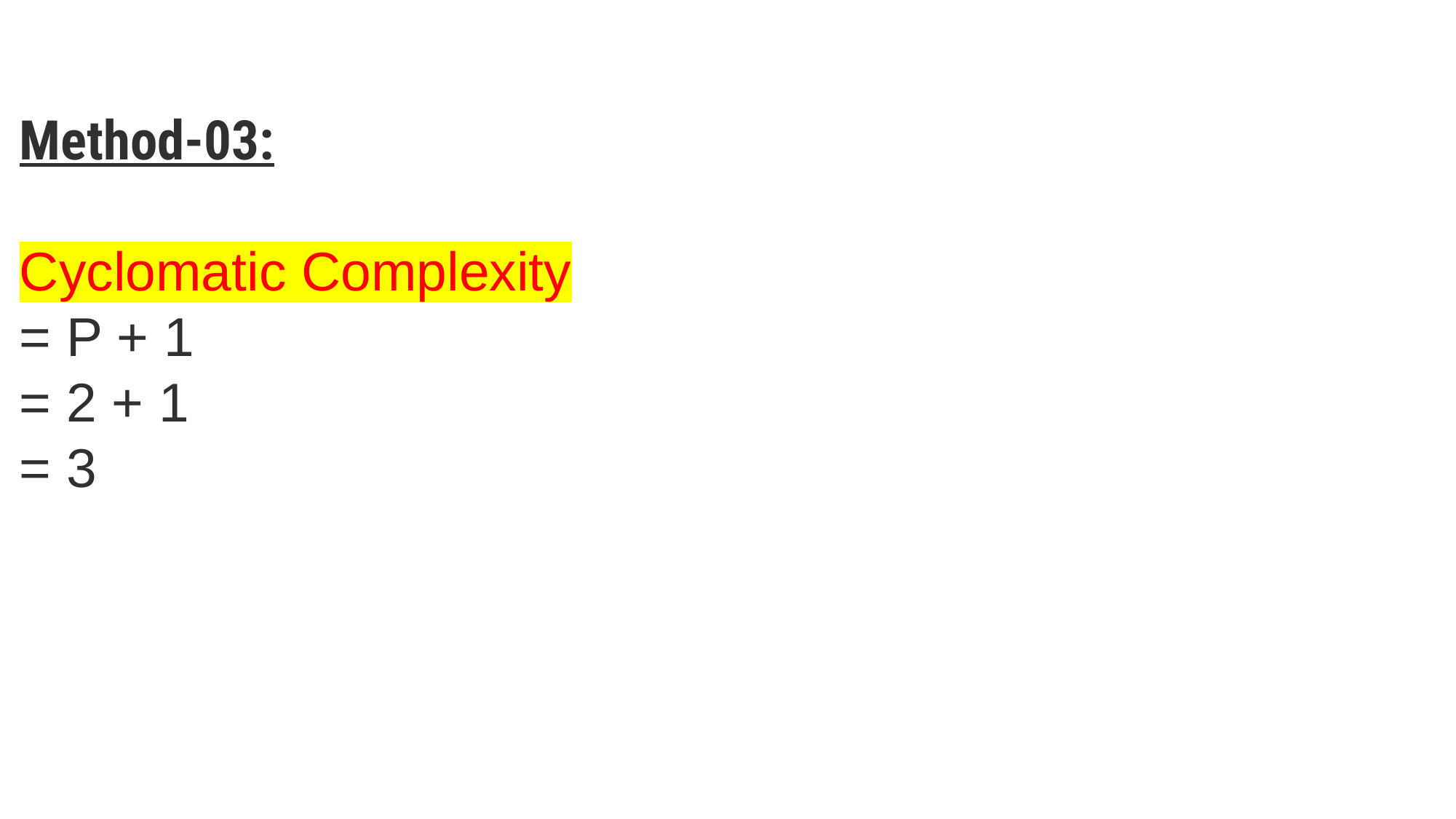

Method-03:

Cyclomatic Complexity
= P + 1
= 2 + 1
= 3